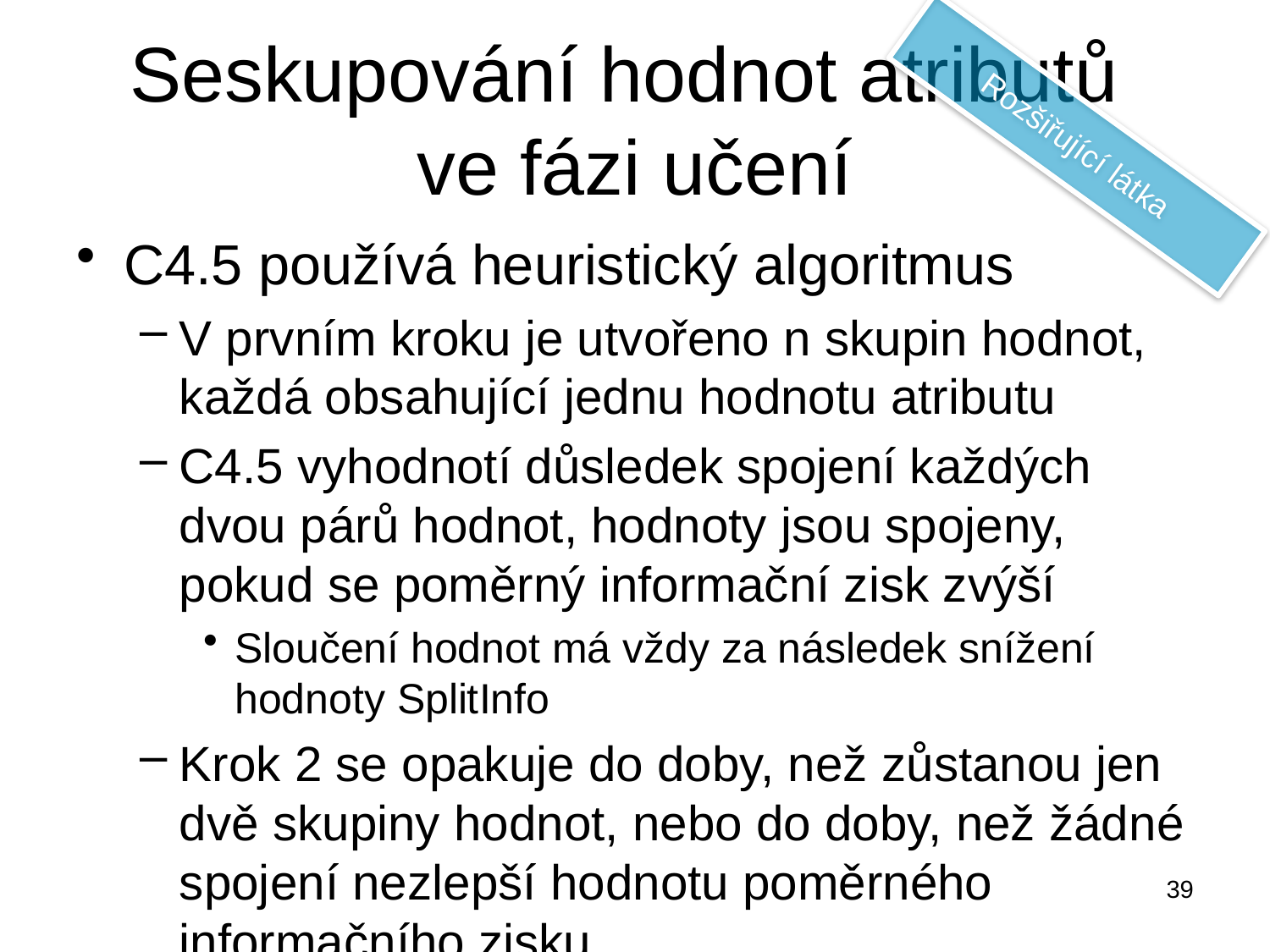

# Seskupování hodnot atributů ve fázi učení
Rozšiřující látka
C4.5 používá heuristický algoritmus
V prvním kroku je utvořeno n skupin hodnot, každá obsahující jednu hodnotu atributu
C4.5 vyhodnotí důsledek spojení každých dvou párů hodnot, hodnoty jsou spojeny, pokud se poměrný informační zisk zvýší
Sloučení hodnot má vždy za následek snížení hodnoty SplitInfo
Krok 2 se opakuje do doby, než zůstanou jen dvě skupiny hodnot, nebo do doby, než žádné spojení nezlepší hodnotu poměrného informačního zisku
39